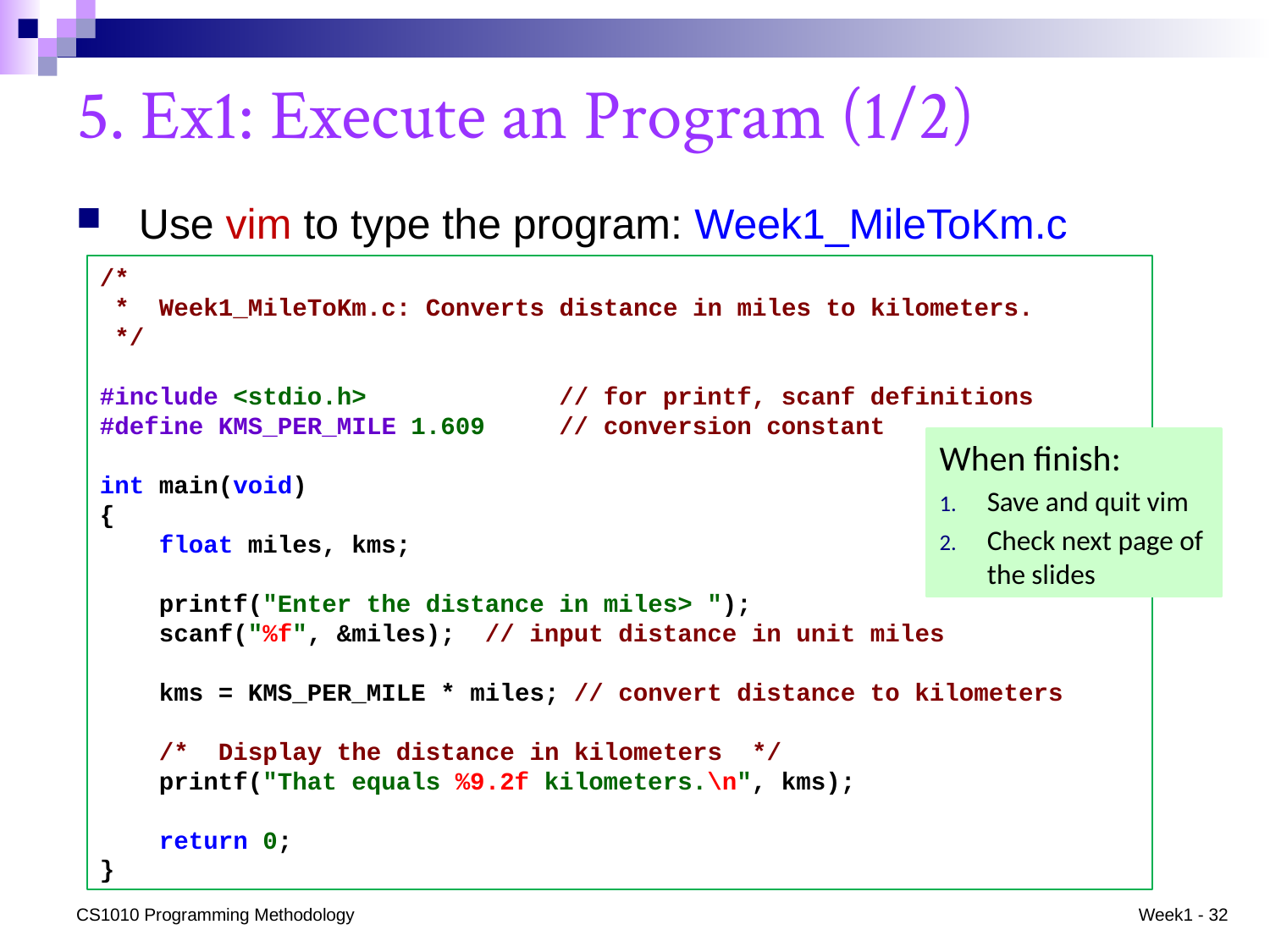

# 5. Ex1: Execute an Program (1/2)
Use vim to type the program: Week1_MileToKm.c
/*
 *  Week1_MileToKm.c: Converts distance in miles to kilometers.
 */

#include <stdio.h>             // for printf, scanf definitions
#define KMS_PER_MILE 1.609     // conversion constant

int main(void)
{
    float miles, kms;

    printf("Enter the distance in miles> ");
    scanf("%f", &miles);  // input distance in unit miles

    kms = KMS_PER_MILE * miles; // convert distance to kilometers

    /*  Display the distance in kilometers  */
    printf("That equals %9.2f kilometers.\n", kms);

    return 0;
}
When finish:
Save and quit vim
Check next page of the slides
CS1010 Programming Methodology
Week1 - 32